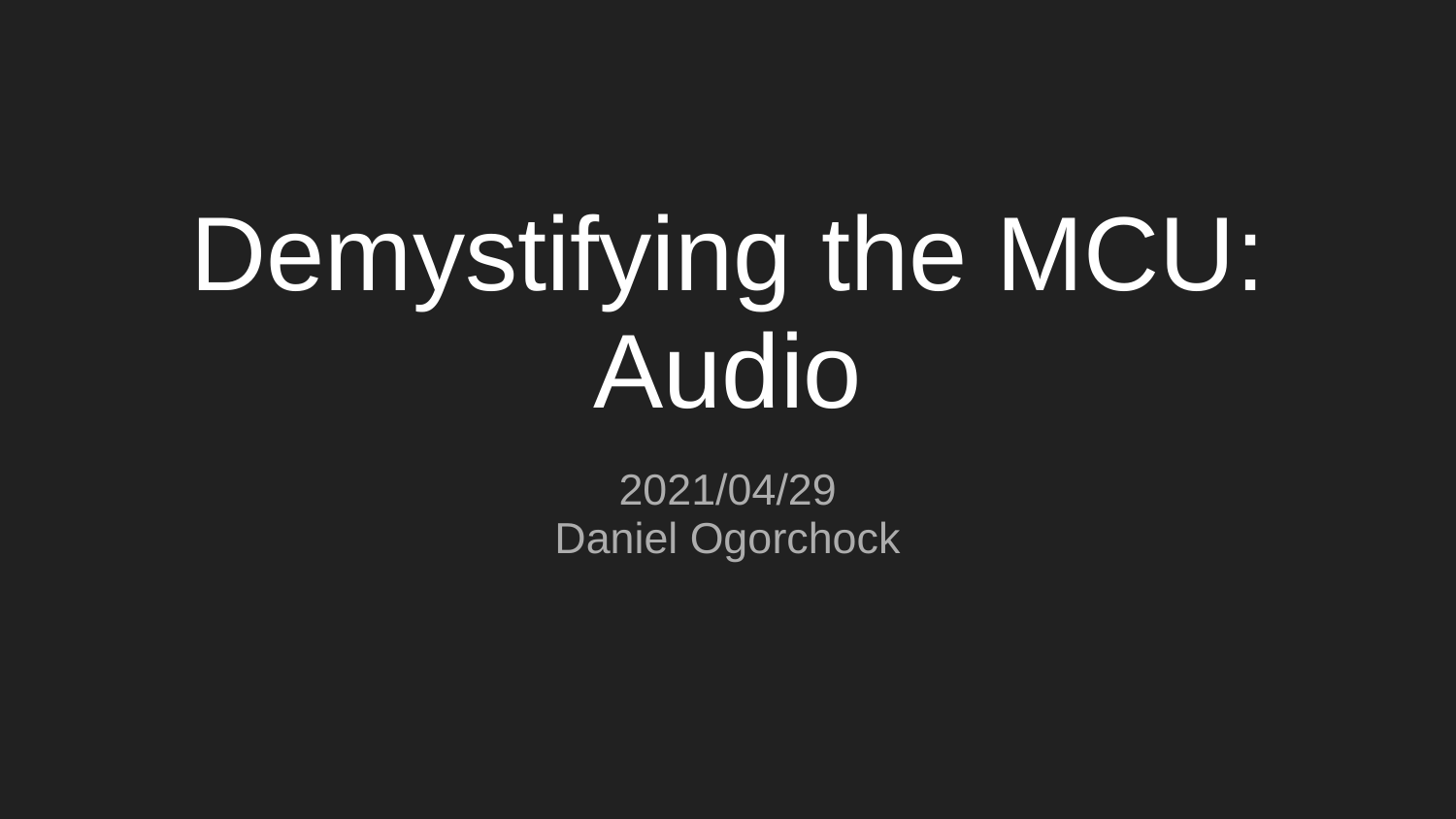

# Demystifying the MCU: Audio
2021/04/29
Daniel Ogorchock